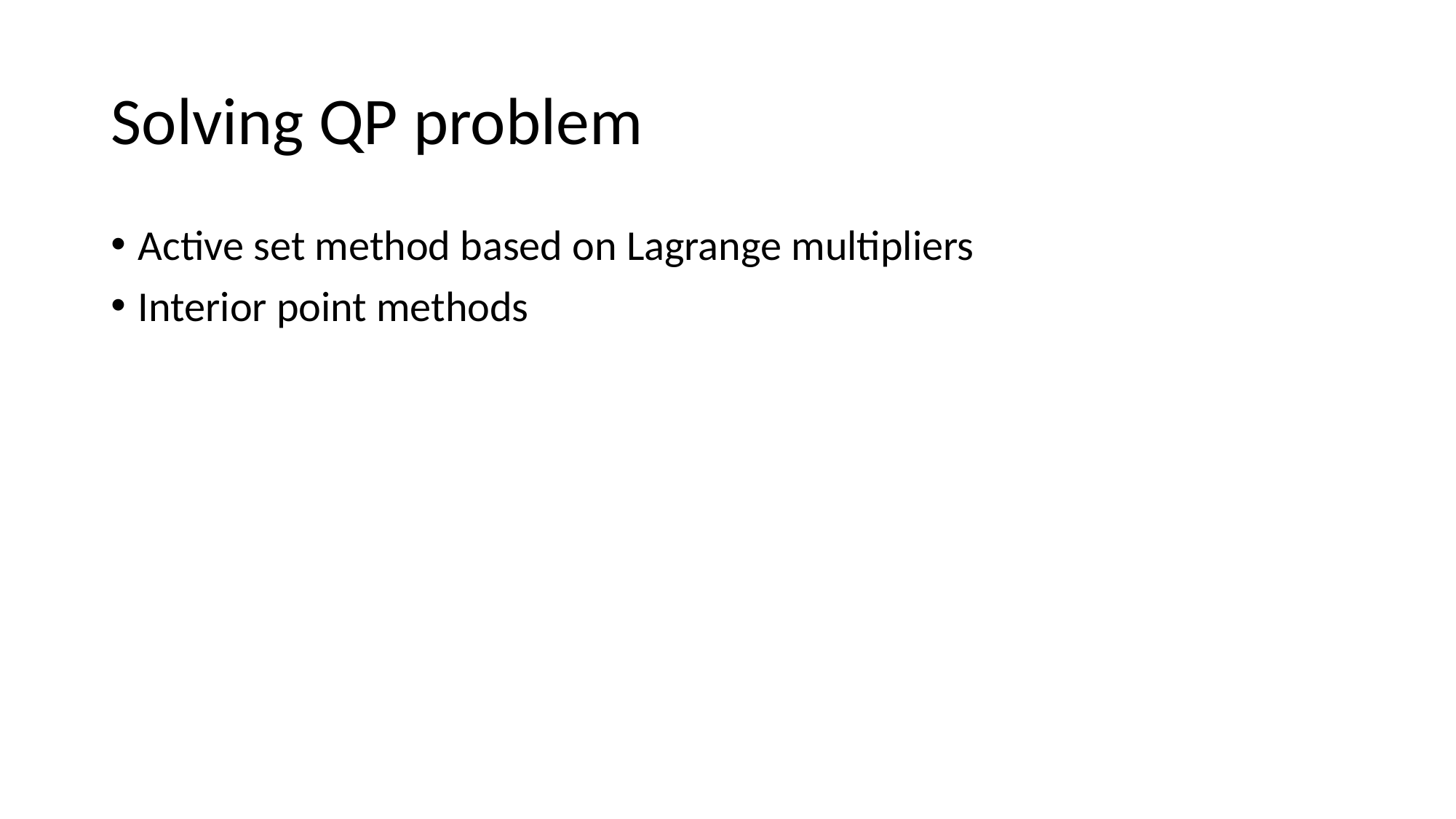

# Solving QP problem
Active set method based on Lagrange multipliers
Interior point methods